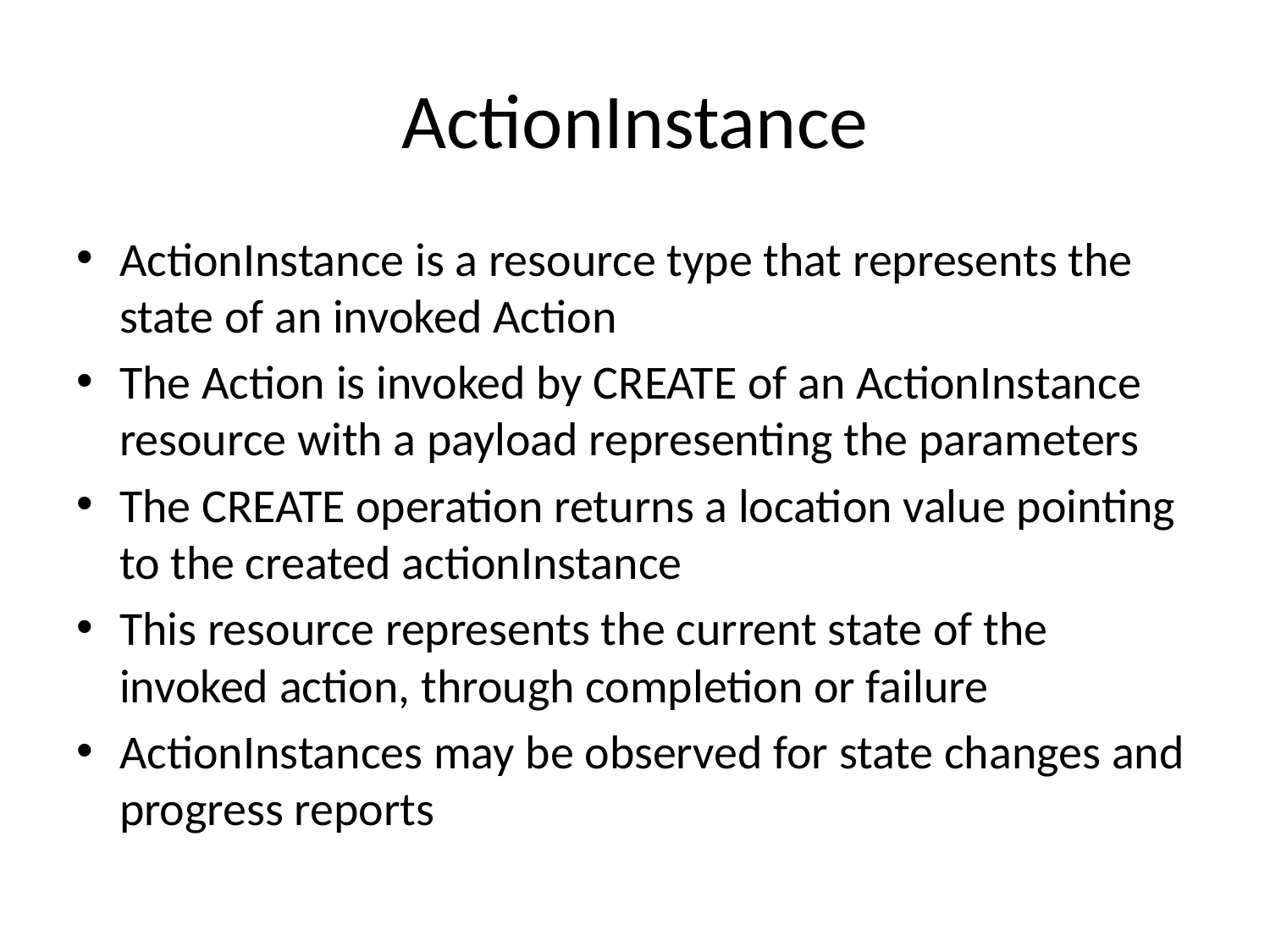

# ActionInstance
ActionInstance is a resource type that represents the state of an invoked Action
The Action is invoked by CREATE of an ActionInstance resource with a payload representing the parameters
The CREATE operation returns a location value pointing to the created actionInstance
This resource represents the current state of the invoked action, through completion or failure
ActionInstances may be observed for state changes and progress reports